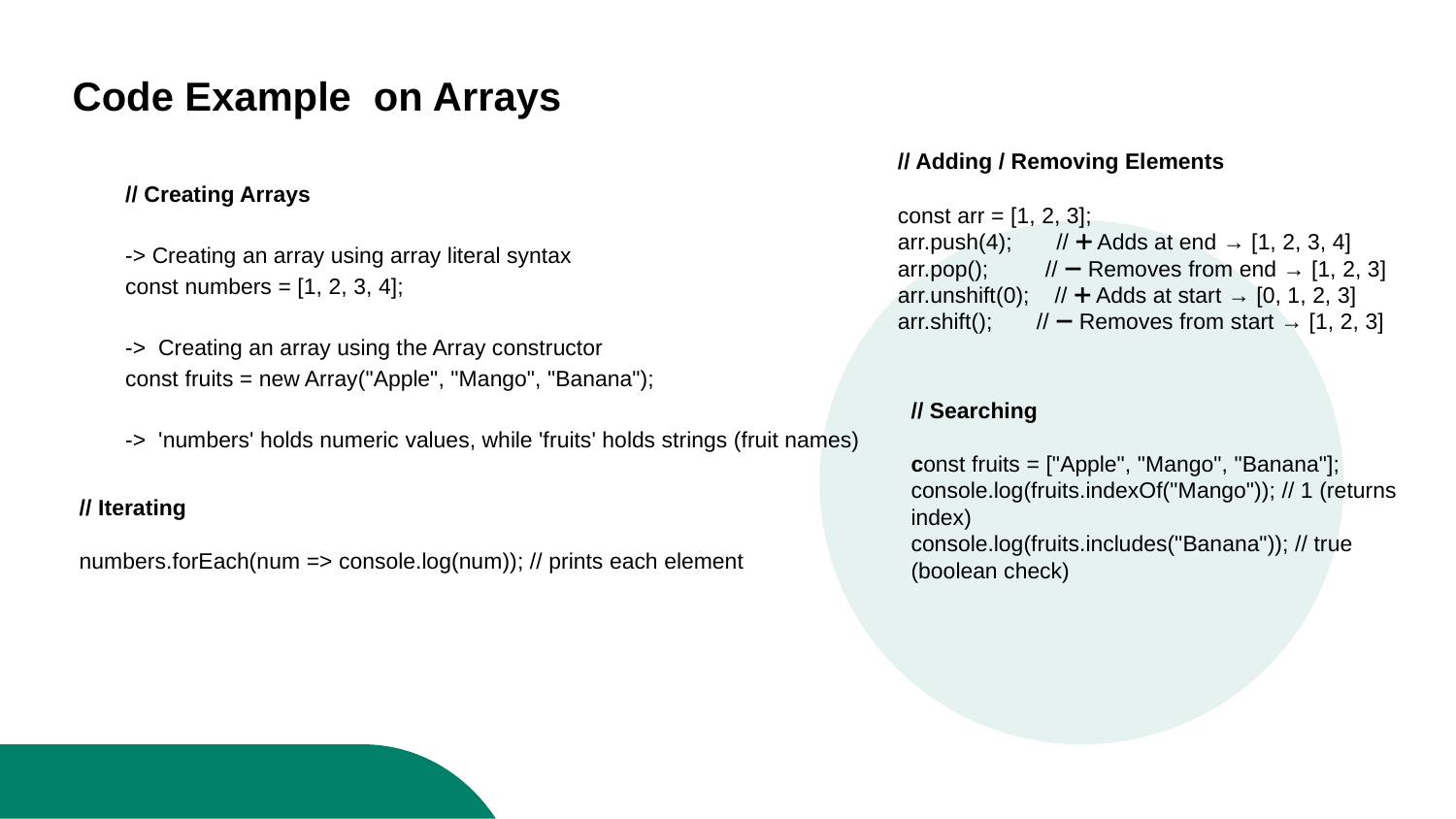

# Code Example  on Arrays
// Adding / Removing Elements

const arr = [1, 2, 3];
arr.push(4);       // ➕ Adds at end → [1, 2, 3, 4]
arr.pop();         // ➖ Removes from end → [1, 2, 3]
arr.unshift(0);    // ➕ Adds at start → [0, 1, 2, 3]
arr.shift();       // ➖ Removes from start → [1, 2, 3]

// Creating Arrays

-> Creating an array using array literal syntax
const numbers = [1, 2, 3, 4];

->  Creating an array using the Array constructor
const fruits = new Array("Apple", "Mango", "Banana");

->  'numbers' holds numeric values, while 'fruits' holds strings (fruit names)

// Searching

const fruits = ["Apple", "Mango", "Banana"];
console.log(fruits.indexOf("Mango")); // 1 (returns index)
console.log(fruits.includes("Banana")); // true (boolean check)

// Iterating

numbers.forEach(num => console.log(num)); // prints each element